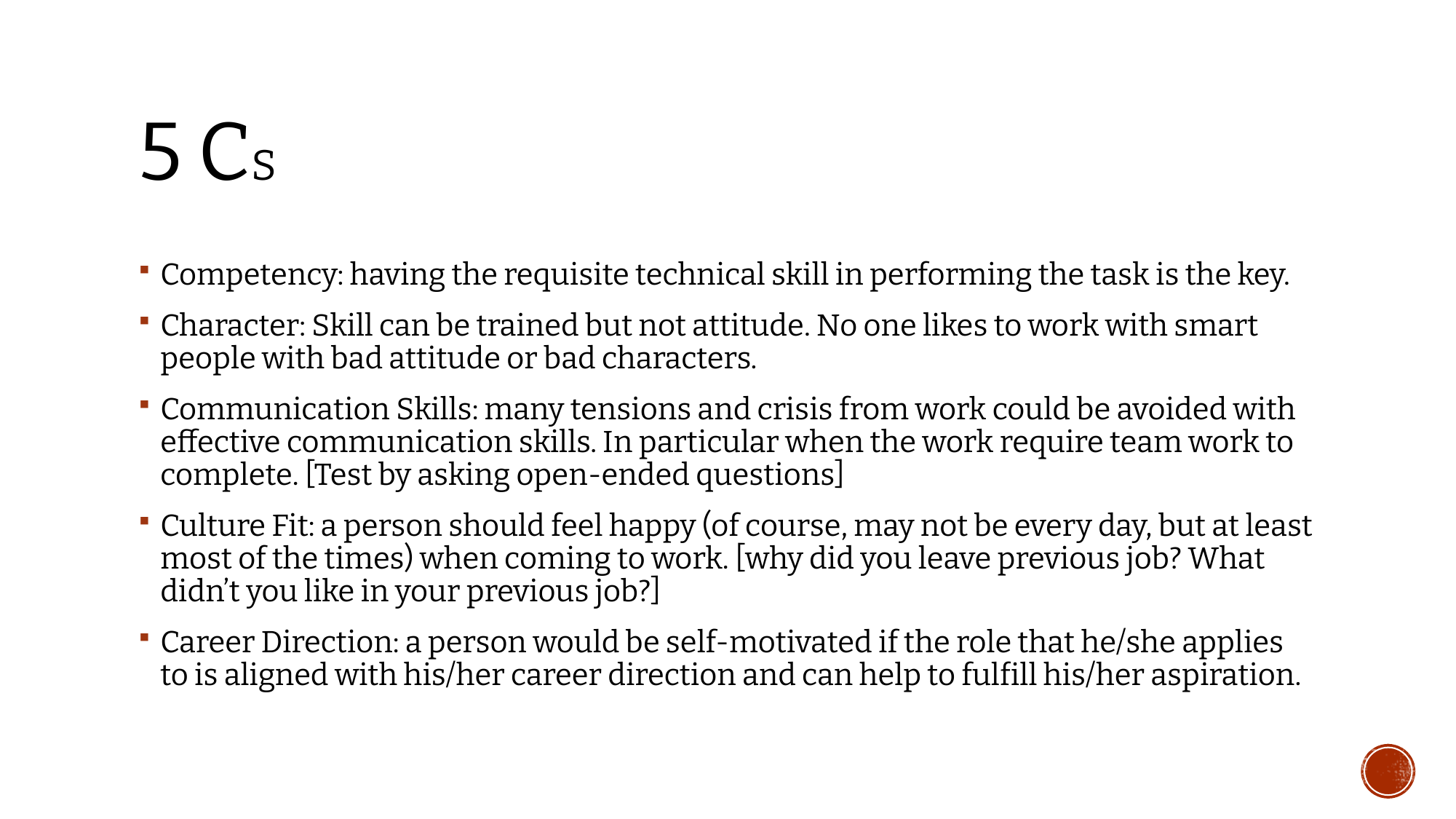

# 5 Cs
Competency: having the requisite technical skill in performing the task is the key.
Character: Skill can be trained but not attitude. No one likes to work with smart people with bad attitude or bad characters.
Communication Skills: many tensions and crisis from work could be avoided with effective communication skills. In particular when the work require team work to complete. [Test by asking open-ended questions]
Culture Fit: a person should feel happy (of course, may not be every day, but at least most of the times) when coming to work. [why did you leave previous job? What didn’t you like in your previous job?]
Career Direction: a person would be self-motivated if the role that he/she applies to is aligned with his/her career direction and can help to fulfill his/her aspiration.